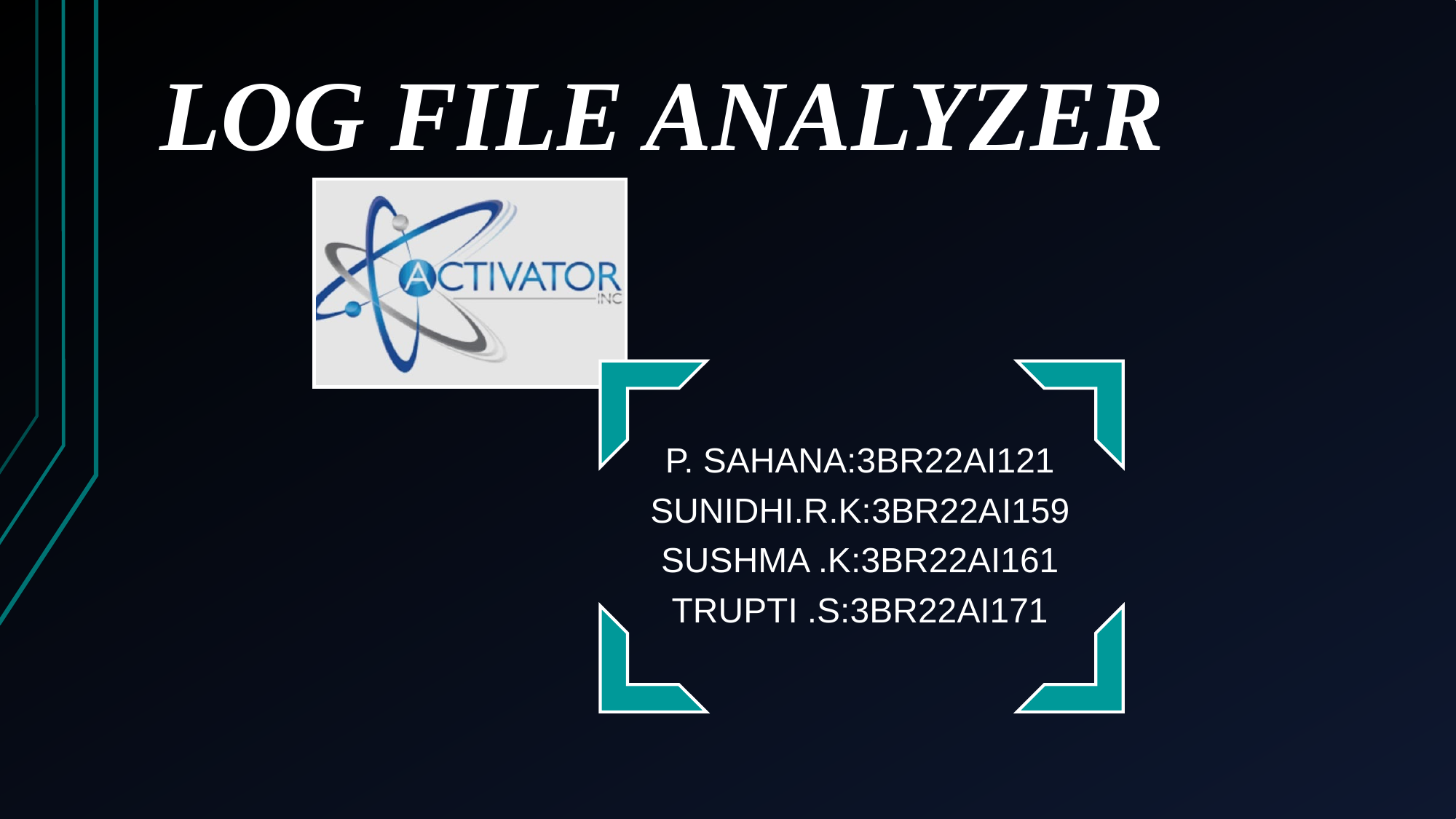

# LOG FILE ANALYZER
P. SAHANA:3BR22AI121
SUNIDHI.R.K:3BR22AI159
SUSHMA .K:3BR22AI161
TRUPTI .S:3BR22AI171